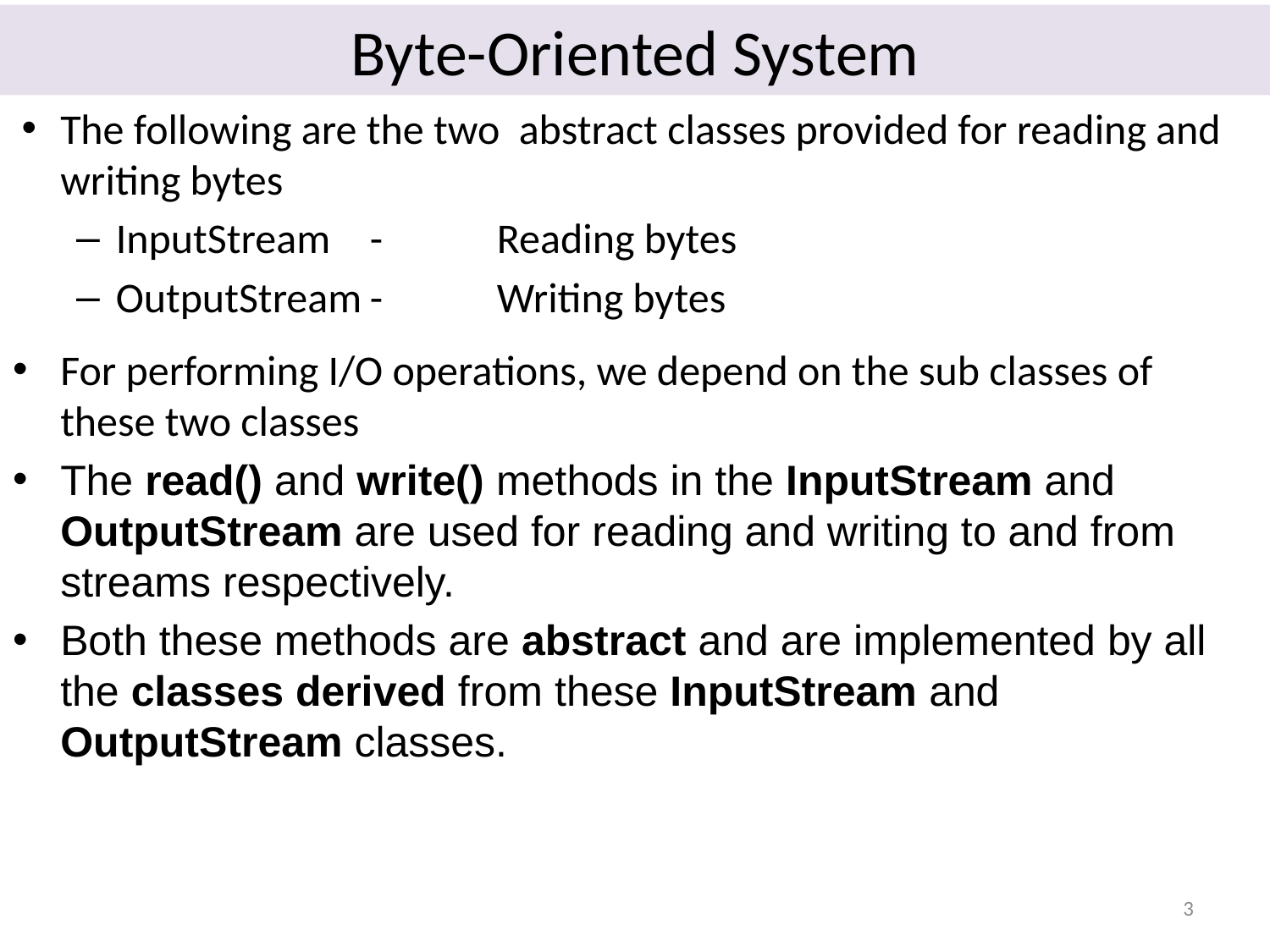

# Byte-Oriented System
The following are the two  abstract classes provided for reading and writing bytes
InputStream	-	Reading bytes
OutputStream	-	Writing bytes
For performing I/O operations, we depend on the sub classes of these two classes
The read() and write() methods in the InputStream and OutputStream are used for reading and writing to and from streams respectively.
Both these methods are abstract and are implemented by all the classes derived from these InputStream and OutputStream classes.
3